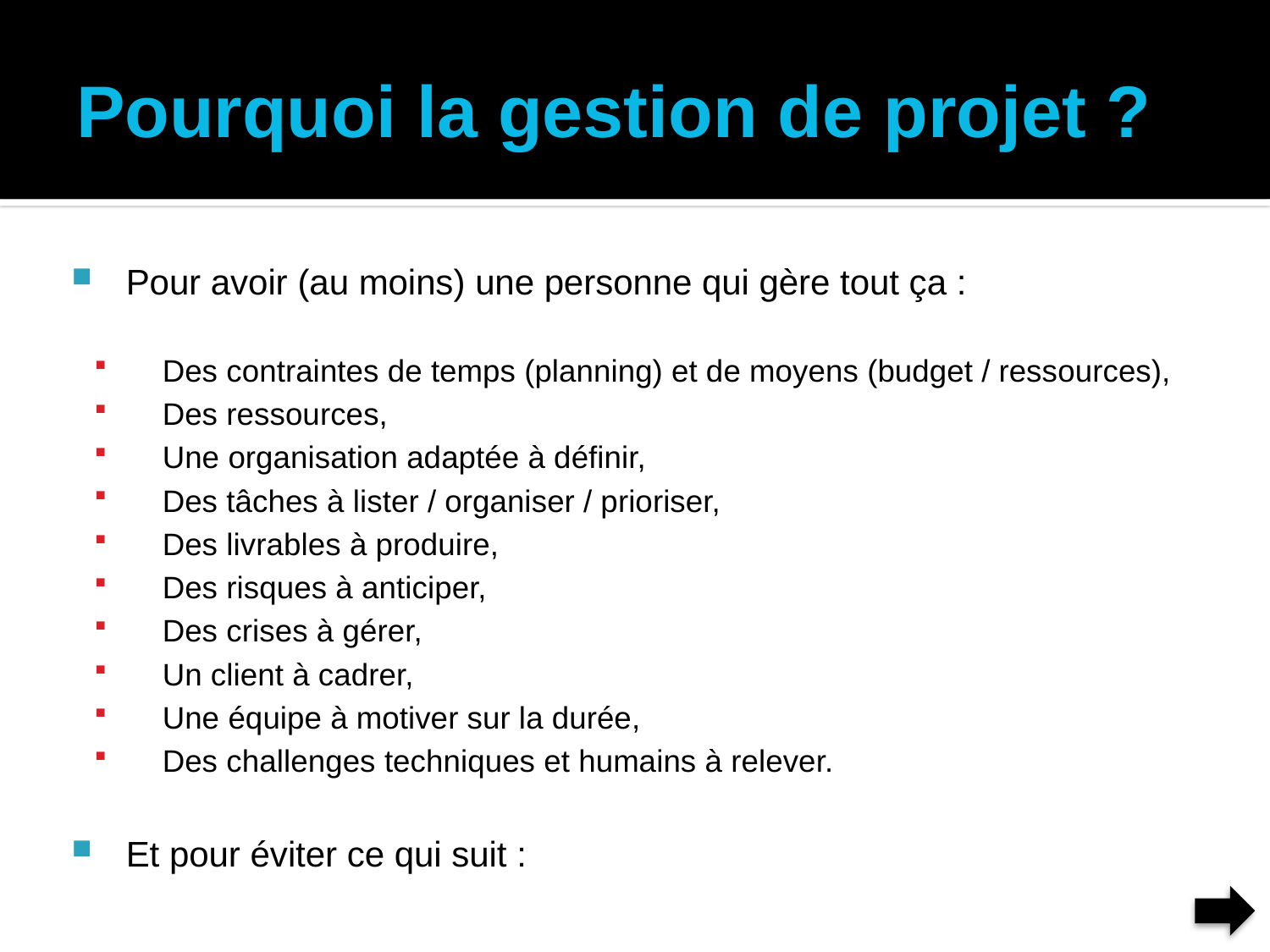

# Pourquoi la gestion de projet ?
Pour avoir (au moins) une personne qui gère tout ça :

Des contraintes de temps (planning) et de moyens (budget / ressources),
Des ressources,
Une organisation adaptée à définir,
Des tâches à lister / organiser / prioriser,
Des livrables à produire,
Des risques à anticiper,
Des crises à gérer,
Un client à cadrer,
Une équipe à motiver sur la durée,
Des challenges techniques et humains à relever.

Et pour éviter ce qui suit :